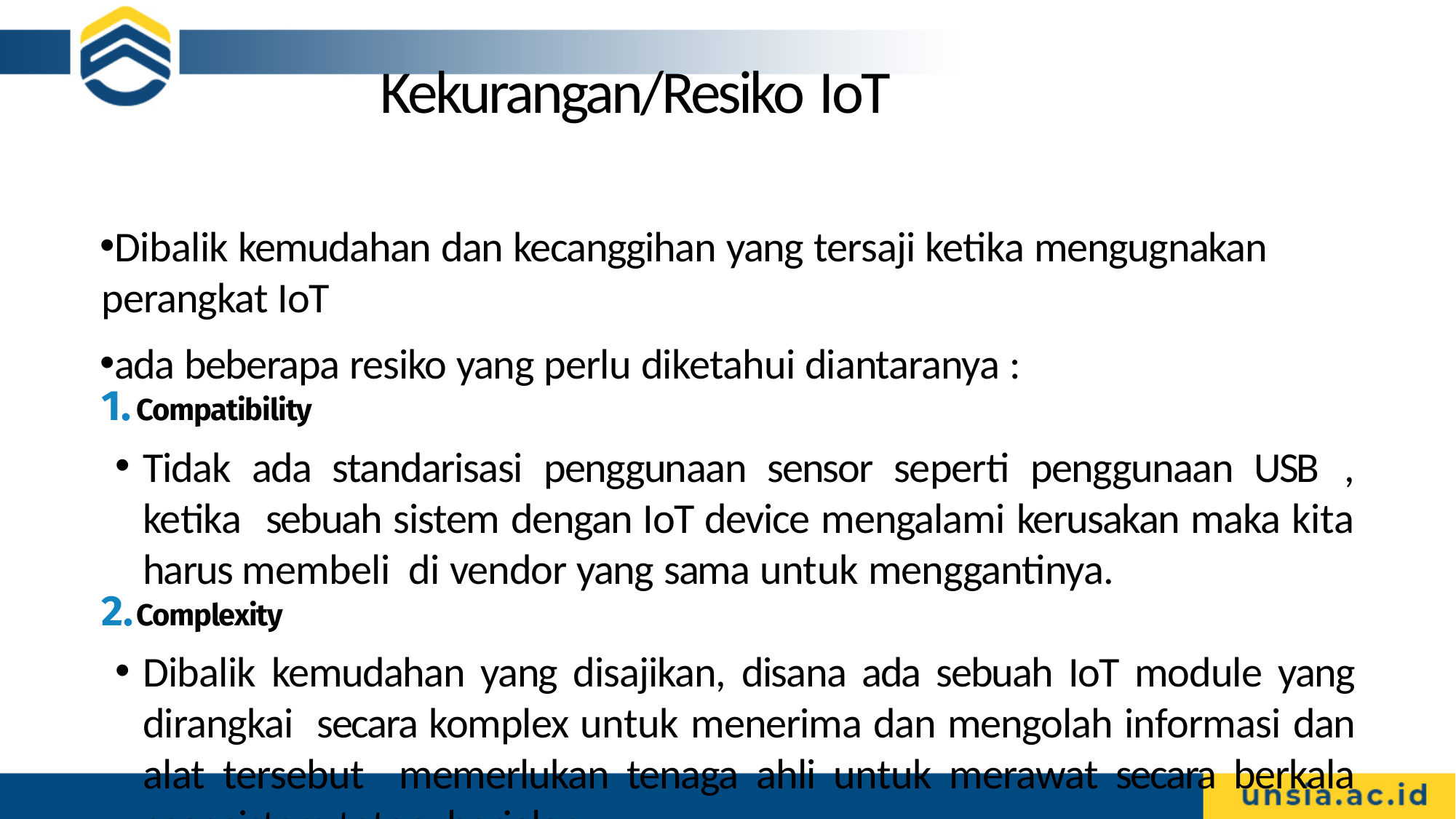

# Kekurangan/Resiko IoT
Dibalik kemudahan dan kecanggihan yang tersaji ketika mengugnakan perangkat IoT
ada beberapa resiko yang perlu diketahui diantaranya :
Compatibility
Tidak ada standarisasi penggunaan sensor seperti penggunaan USB , ketika  sebuah sistem dengan IoT device mengalami kerusakan maka kita harus membeli  di vendor yang sama untuk menggantinya.
Complexity
Dibalik kemudahan yang disajikan, disana ada sebuah IoT module yang dirangkai  secara komplex untuk menerima dan mengolah informasi dan alat tersebut  memerlukan tenaga ahli untuk merawat secara berkala agar sistem tetap  berjalan.
Safety
Semua perangkat dan program komputer rawan akan tindakan hacking